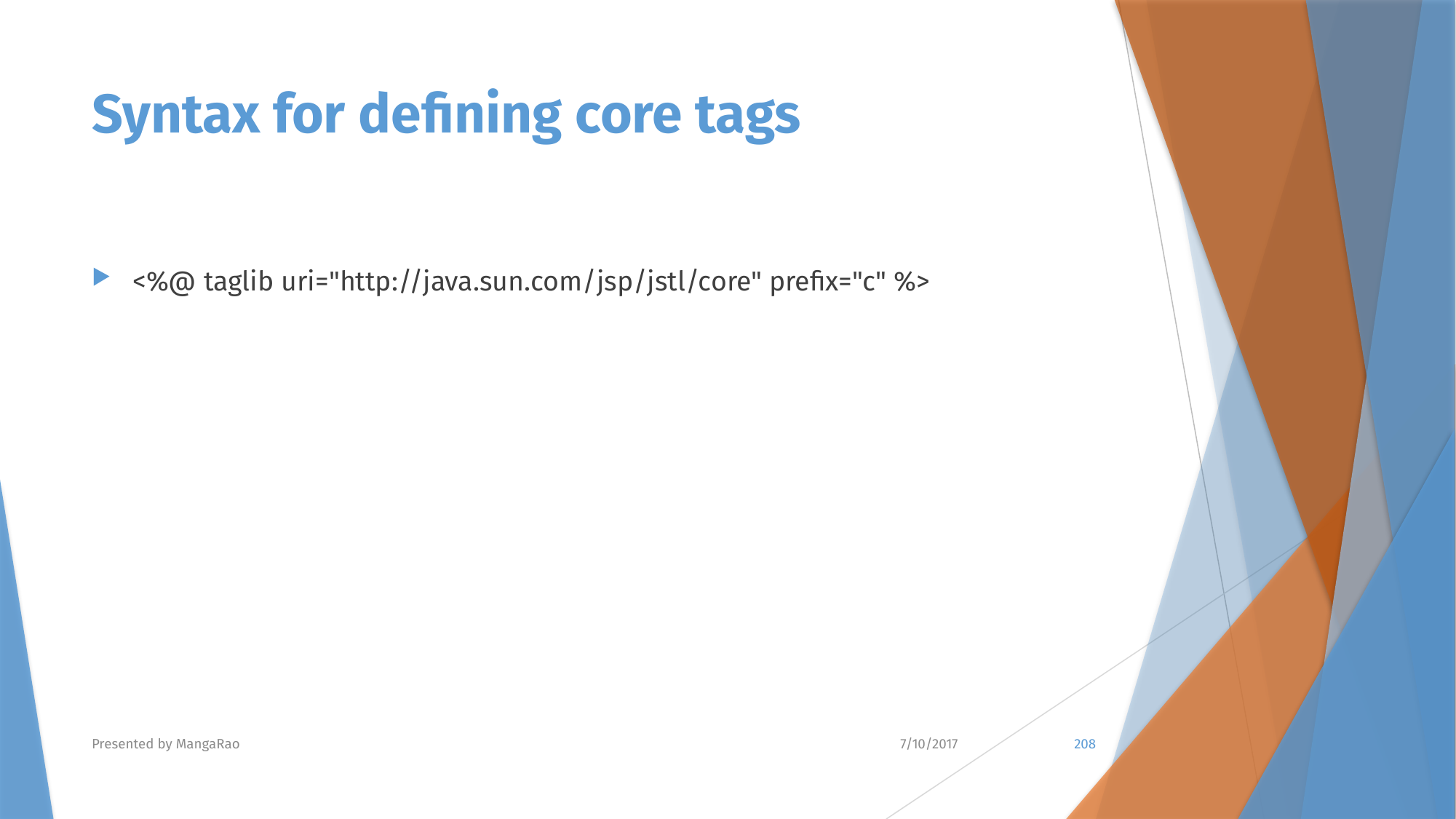

# Syntax for defining core tags
<%@ taglib uri="http://java.sun.com/jsp/jstl/core" prefix="c" %>

Presented by MangaRao
7/10/2017
208